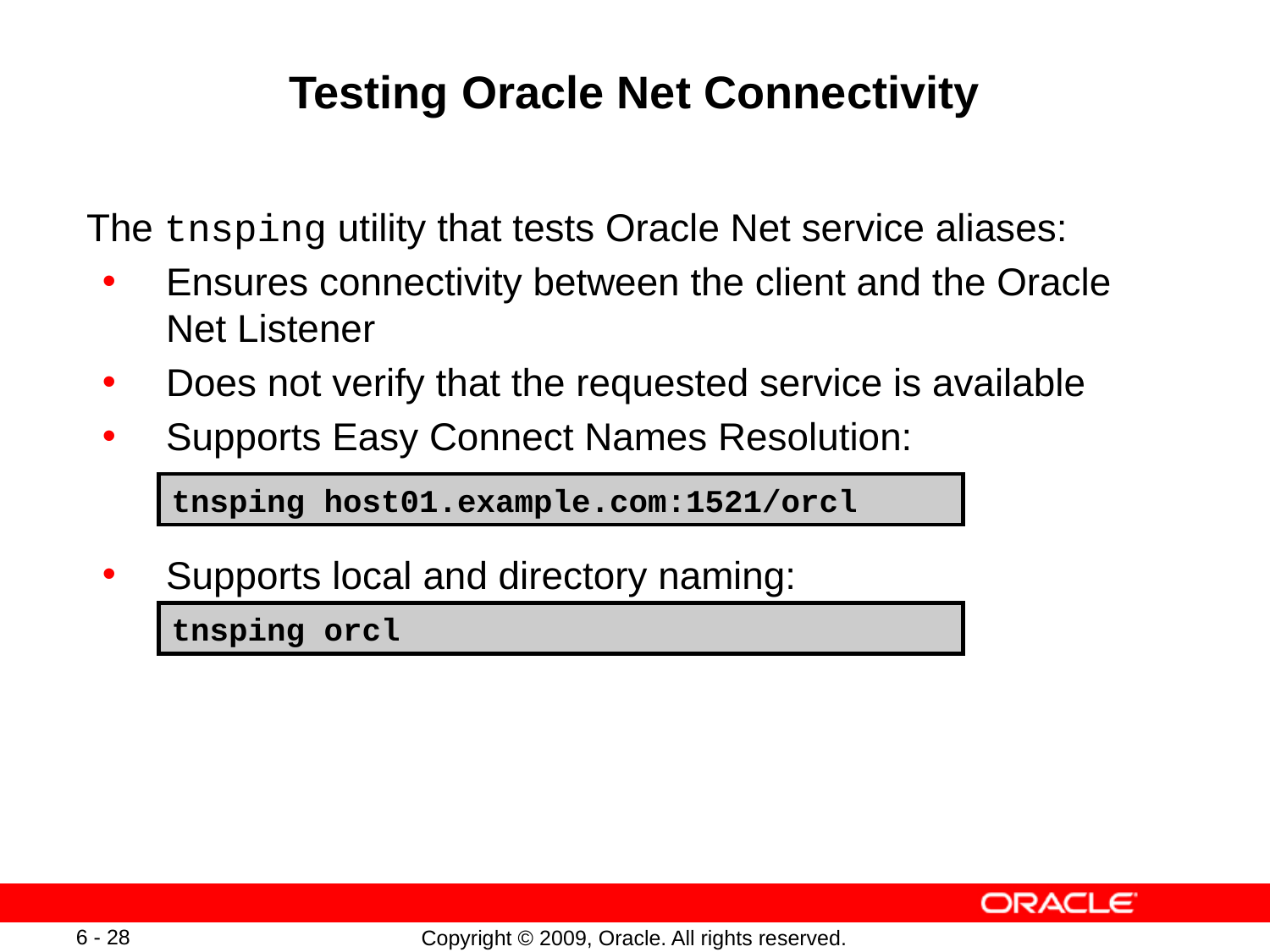

# Testing Oracle Net Connectivity
The tnsping utility that tests Oracle Net service aliases:
Ensures connectivity between the client and the Oracle Net Listener
Does not verify that the requested service is available
Supports Easy Connect Names Resolution:

Supports local and directory naming:
tnsping host01.example.com:1521/orcl
tnsping orcl